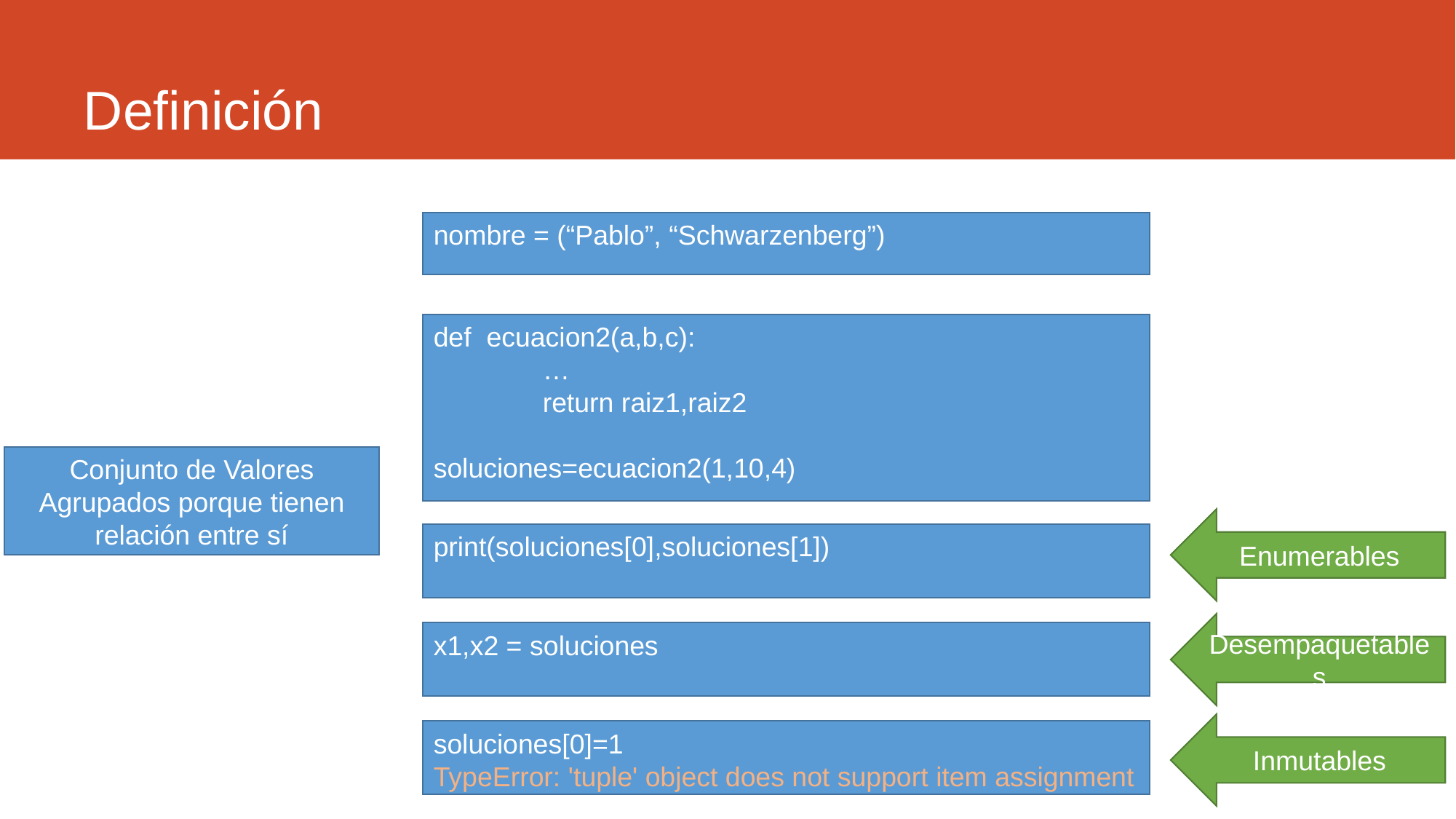

# Definición
nombre = (“Pablo”, “Schwarzenberg”)
def  ecuacion2(a,b,c):
	…
	return raiz1,raiz2

soluciones=ecuacion2(1,10,4)

Conjunto de Valores Agrupados porque tienen relación entre sí
Enumerables
print(soluciones[0],soluciones[1])
Desempaquetables
x1,x2 = soluciones
Inmutables
soluciones[0]=1
TypeError: 'tuple' object does not support item assignment